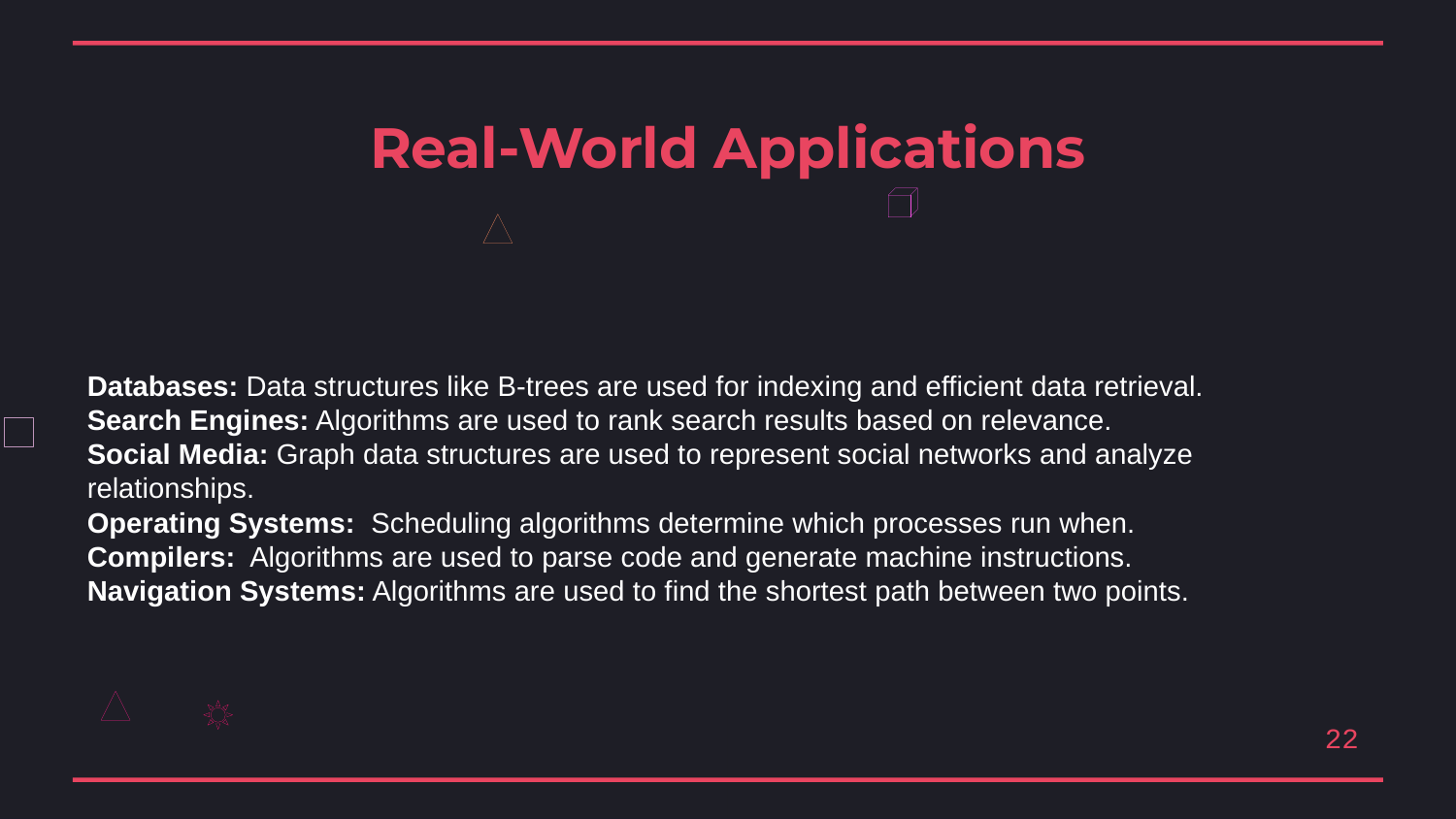

Real-World Applications

Databases: Data structures like B-trees are used for indexing and efficient data retrieval.
Search Engines: Algorithms are used to rank search results based on relevance.
Social Media: Graph data structures are used to represent social networks and analyze relationships.
Operating Systems:  Scheduling algorithms determine which processes run when.
Compilers:  Algorithms are used to parse code and generate machine instructions.
Navigation Systems: Algorithms are used to find the shortest path between two points.

22